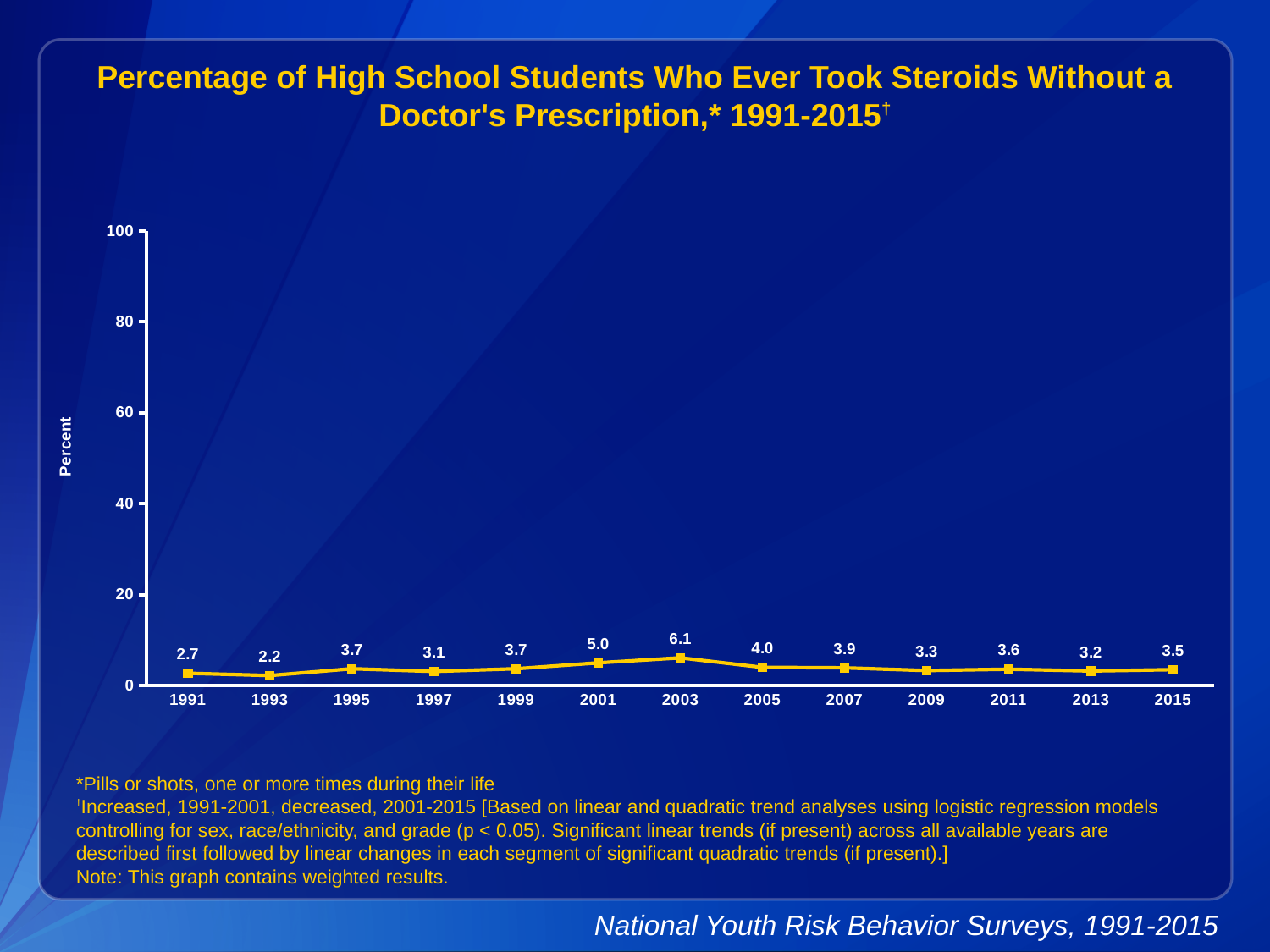

Percentage of High School Students Who Ever Took Steroids Without a Doctor's Prescription,* 1991-2015†

### Chart

| Category | Series 1 |
|---|---|
| 1991 | 2.7 |
| 1993 | 2.2 |
| 1995 | 3.7 |
| 1997 | 3.1 |
| 1999 | 3.7 |
| 2001 | 5.0 |
| 2003 | 6.1 |
| 2005 | 4.0 |
| 2007 | 3.9 |
| 2009 | 3.3 |
| 2011 | 3.6 |
| 2013 | 3.2 |
| 2015 | 3.5 |
*Pills or shots, one or more times during their life
†Increased, 1991-2001, decreased, 2001-2015 [Based on linear and quadratic trend analyses using logistic regression models controlling for sex, race/ethnicity, and grade (p < 0.05). Significant linear trends (if present) across all available years are described first followed by linear changes in each segment of significant quadratic trends (if present).]
Note: This graph contains weighted results.
National Youth Risk Behavior Surveys, 1991-2015